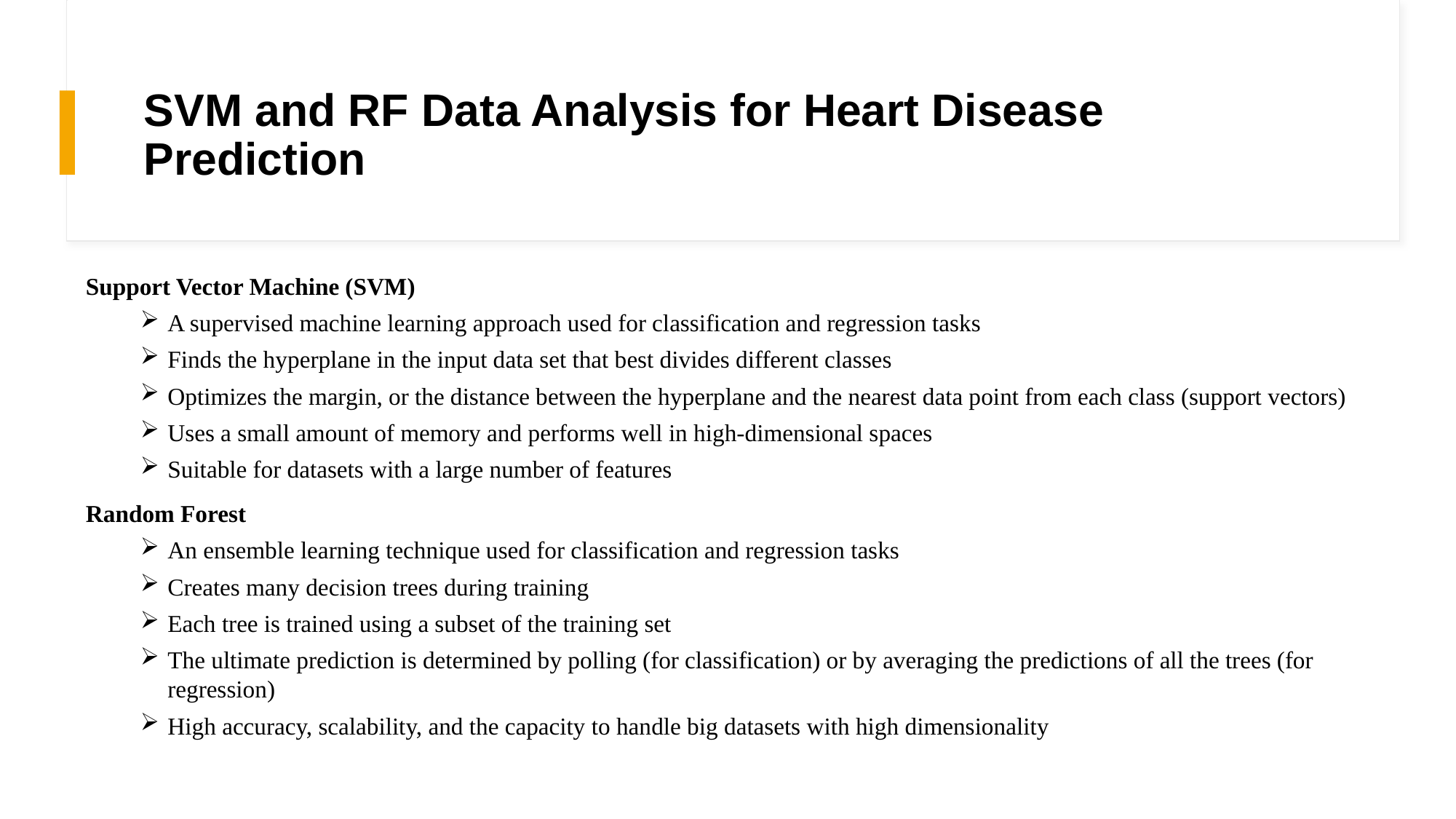

# SVM and RF Data Analysis for Heart Disease Prediction

Support Vector Machine (SVM)
A supervised machine learning approach used for classification and regression tasks
Finds the hyperplane in the input data set that best divides different classes
Optimizes the margin, or the distance between the hyperplane and the nearest data point from each class (support vectors)
Uses a small amount of memory and performs well in high-dimensional spaces
Suitable for datasets with a large number of features
Random Forest
An ensemble learning technique used for classification and regression tasks
Creates many decision trees during training
Each tree is trained using a subset of the training set
The ultimate prediction is determined by polling (for classification) or by averaging the predictions of all the trees (for regression)
High accuracy, scalability, and the capacity to handle big datasets with high dimensionality